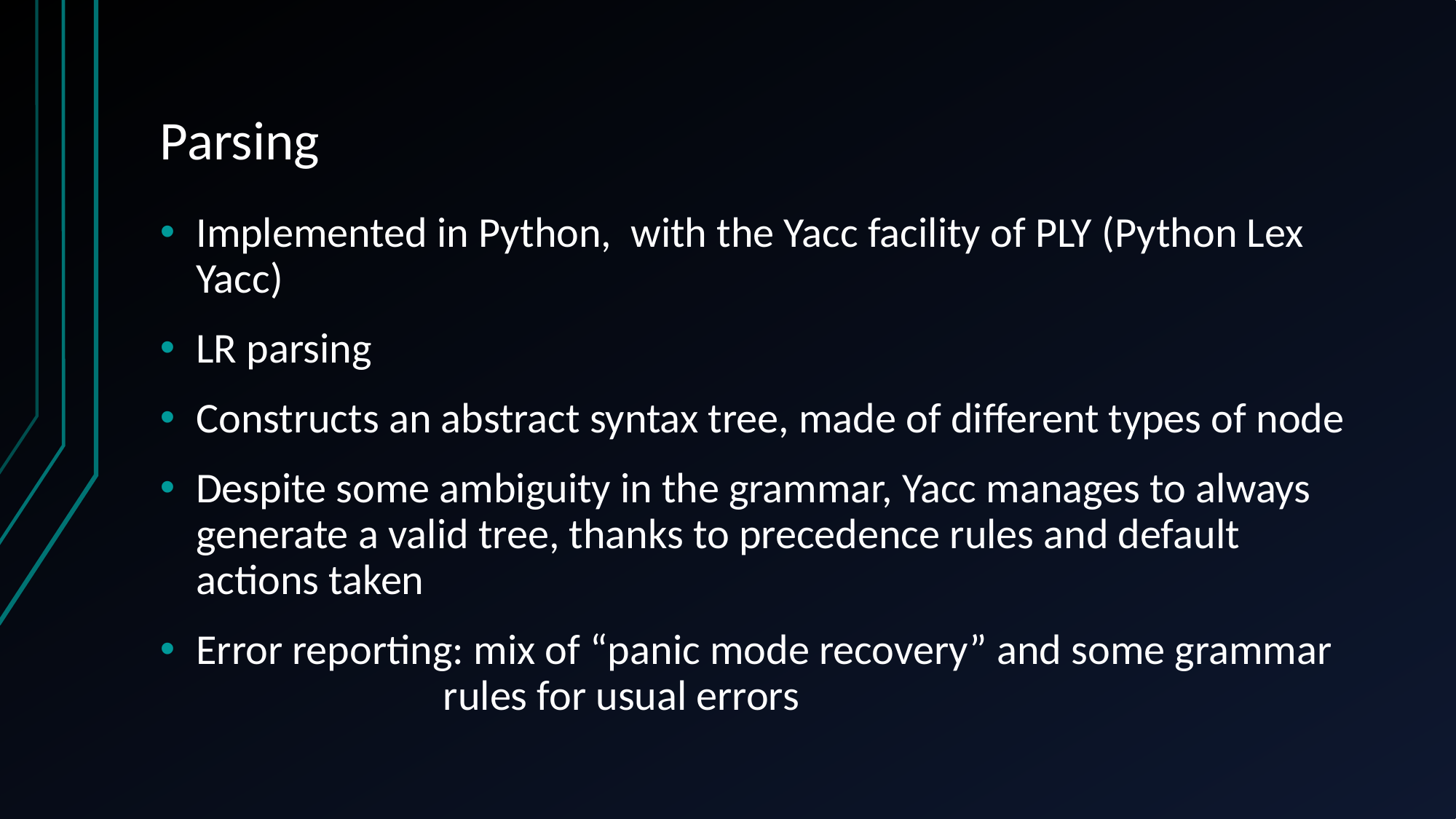

# Parsing
Implemented in Python,  with the Yacc facility of PLY (Python Lex Yacc)
LR parsing
Constructs an abstract syntax tree, made of different types of node
Despite some ambiguity in the grammar, Yacc manages to always  generate a valid tree, thanks to precedence rules and default actions taken
Error reporting: mix of “panic mode recovery” and some grammar 		   rules for usual errors